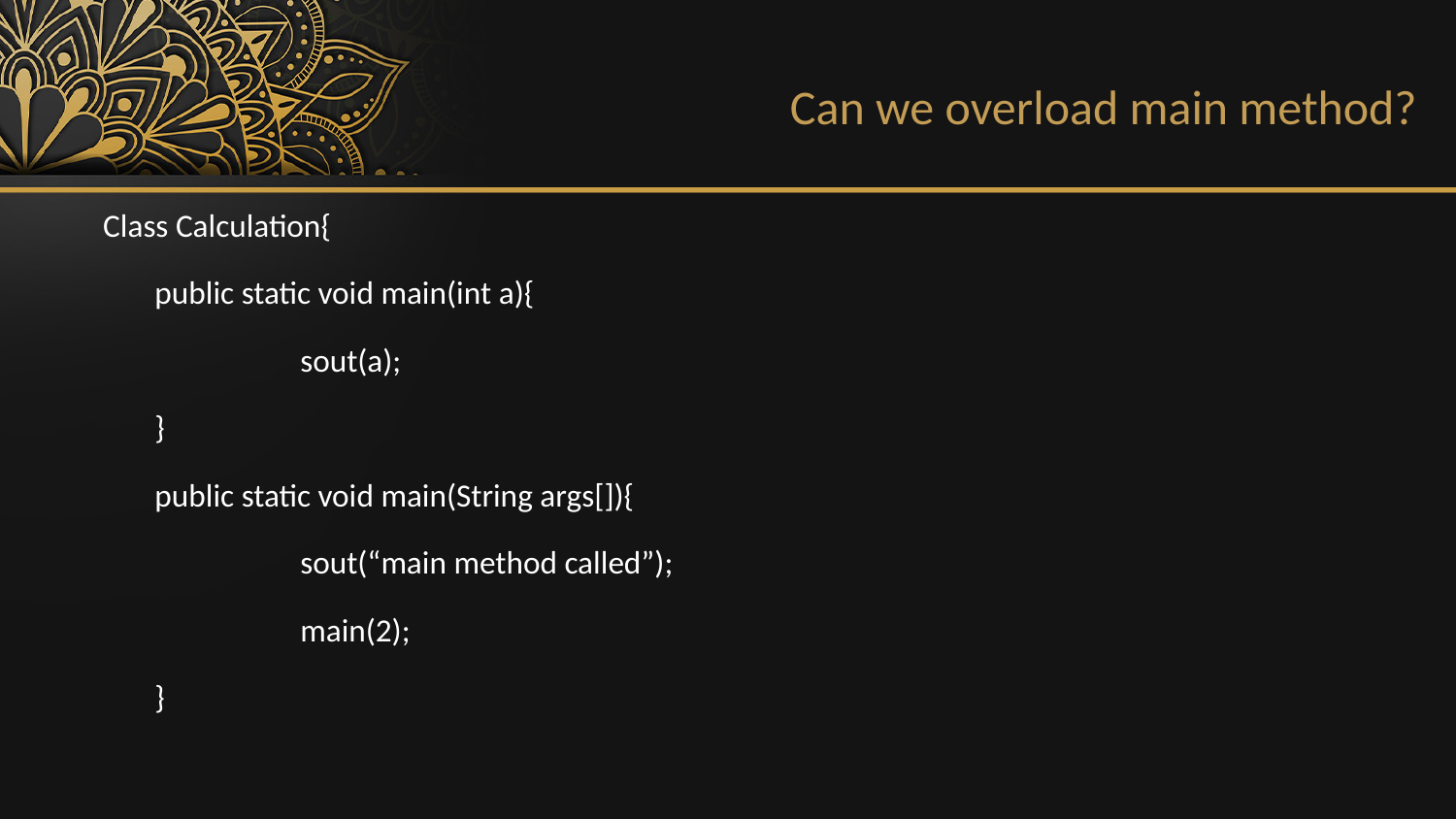

Can we overload main method?
Class Calculation{
	public static void main(int a){
		sout(a);
	}
	public static void main(String args[]){
		sout(“main method called”);
		main(2);
	}